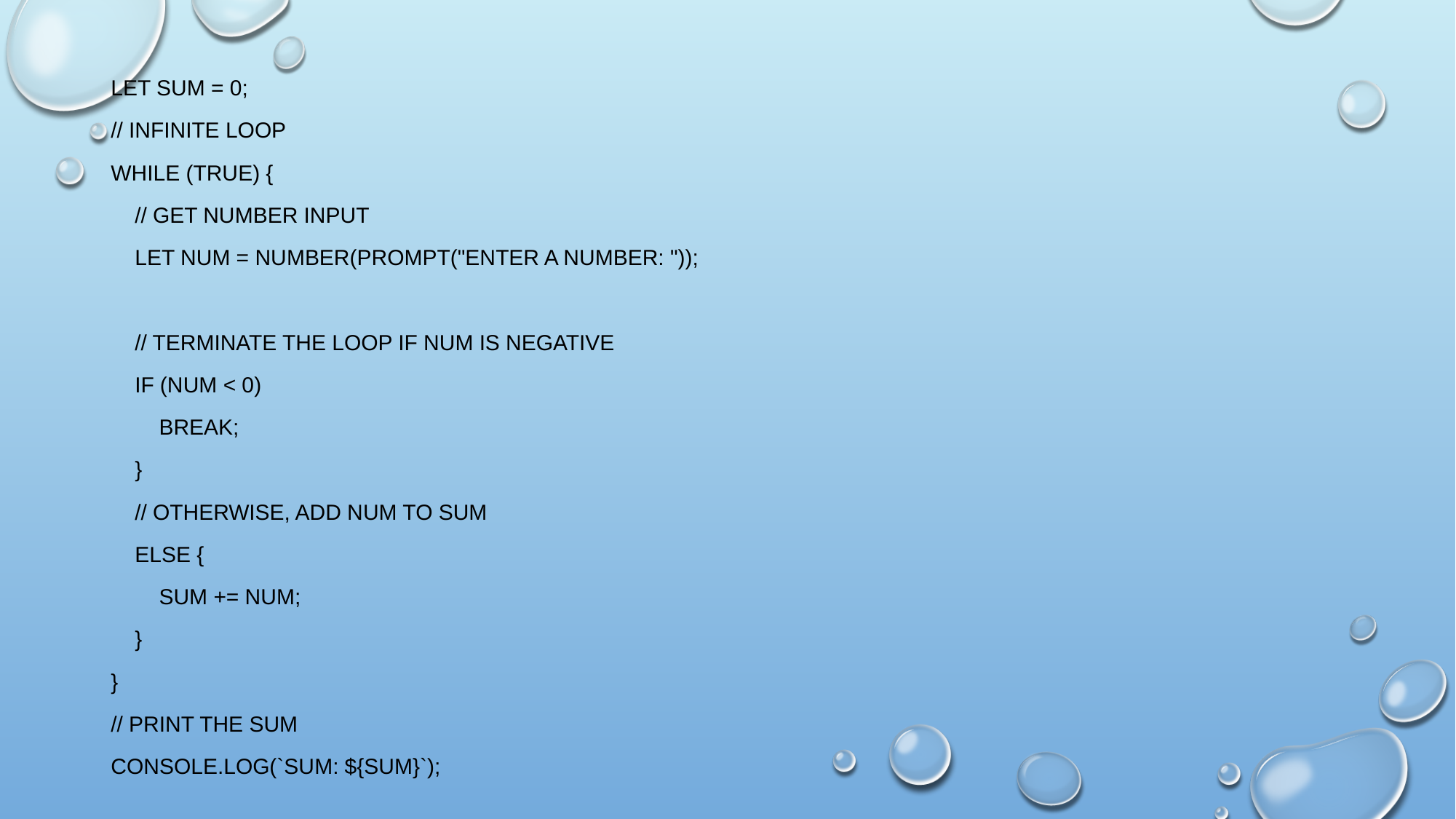

let sum = 0;
// infinite loop
while (true) {
    // get number input
    let num = Number(prompt("Enter a number: "));

    // terminate the loop if num is negative
    if (num < 0)
        break;
    }
    // otherwise, add num to sum
    else {
        sum += num;
    }
}
// print the sum
console.log(`Sum: ${sum}`);